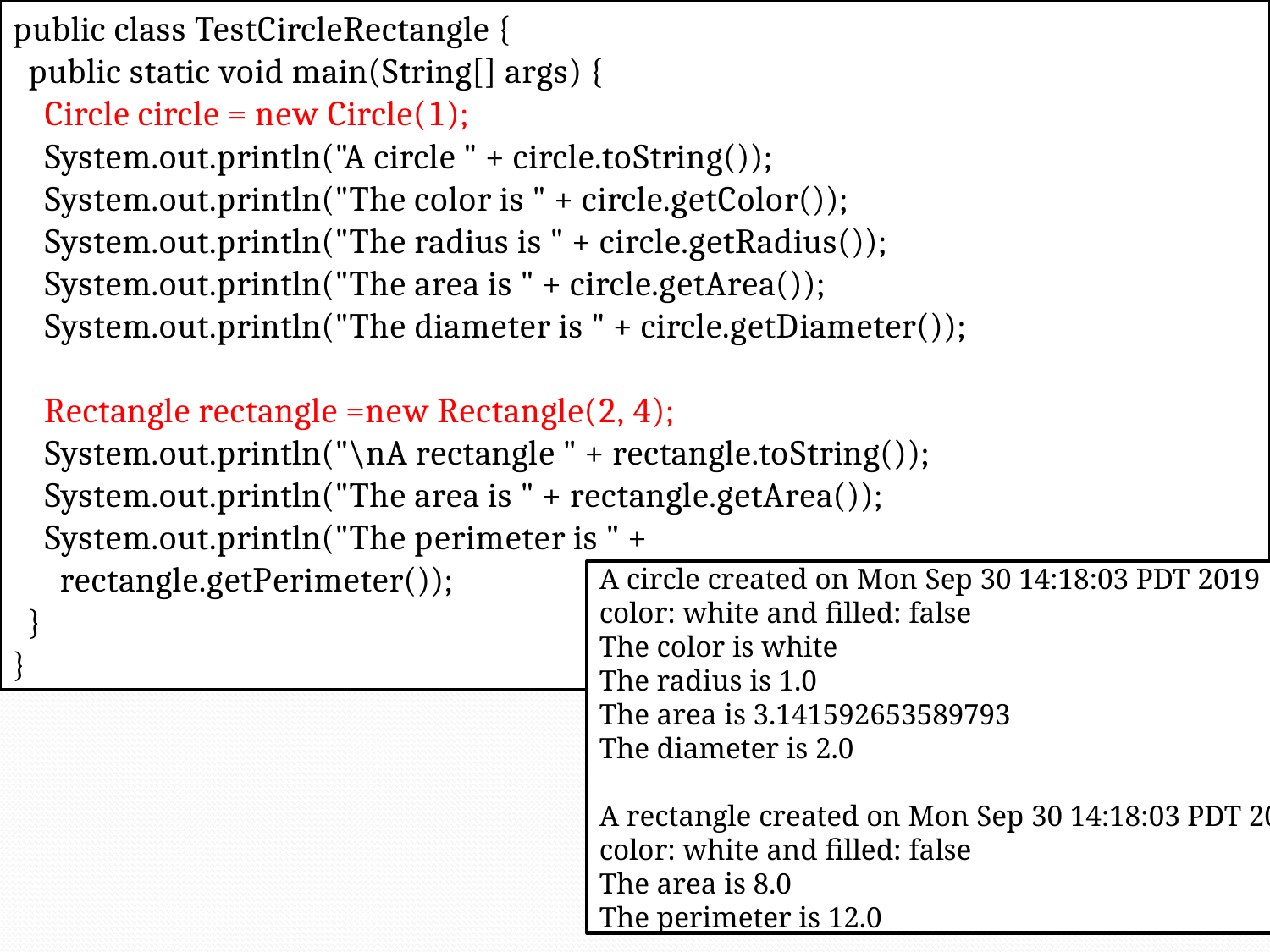

public class TestCircleRectangle {
  public static void main(String[] args) {
    Circle circle = new Circle(1);
    System.out.println("A circle " + circle.toString());
    System.out.println("The color is " + circle.getColor());
    System.out.println("The radius is " + circle.getRadius());
    System.out.println("The area is " + circle.getArea());
    System.out.println("The diameter is " + circle.getDiameter());

    Rectangle rectangle =new Rectangle(2, 4);
    System.out.println("\nA rectangle " + rectangle.toString());
    System.out.println("The area is " + rectangle.getArea());
    System.out.println("The perimeter is " +
      rectangle.getPerimeter());
  }
}
#
A circle created on Mon Sep 30 14:18:03 PDT 2019
color: white and filled: false
The color is white
The radius is 1.0
The area is 3.141592653589793
The diameter is 2.0

A rectangle created on Mon Sep 30 14:18:03 PDT 2019
color: white and filled: false
The area is 8.0
The perimeter is 12.0
45